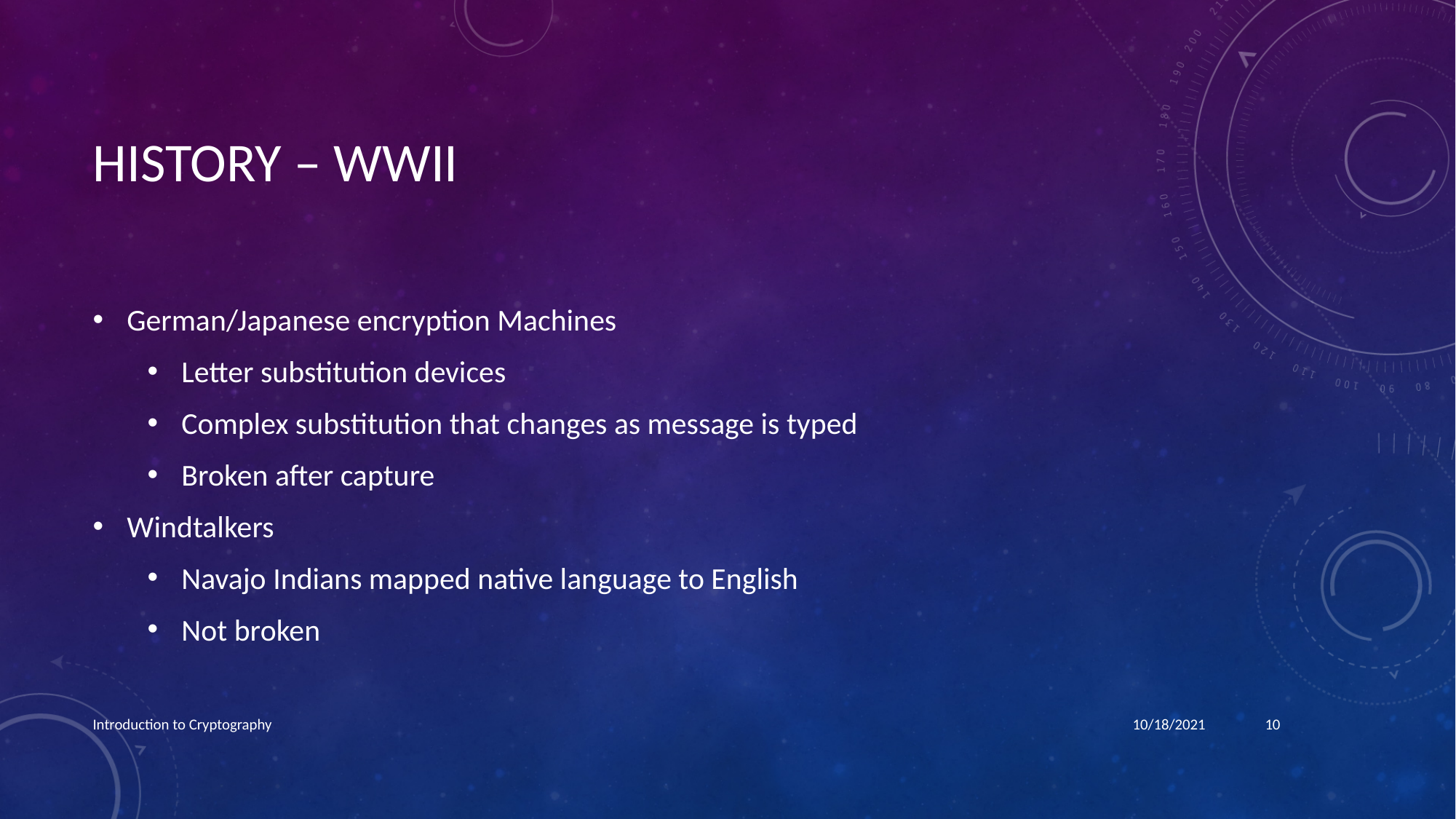

# History – WWII
German/Japanese encryption Machines
Letter substitution devices
Complex substitution that changes as message is typed
Broken after capture
Windtalkers
Navajo Indians mapped native language to English
Not broken
Introduction to Cryptography
10/18/2021
10